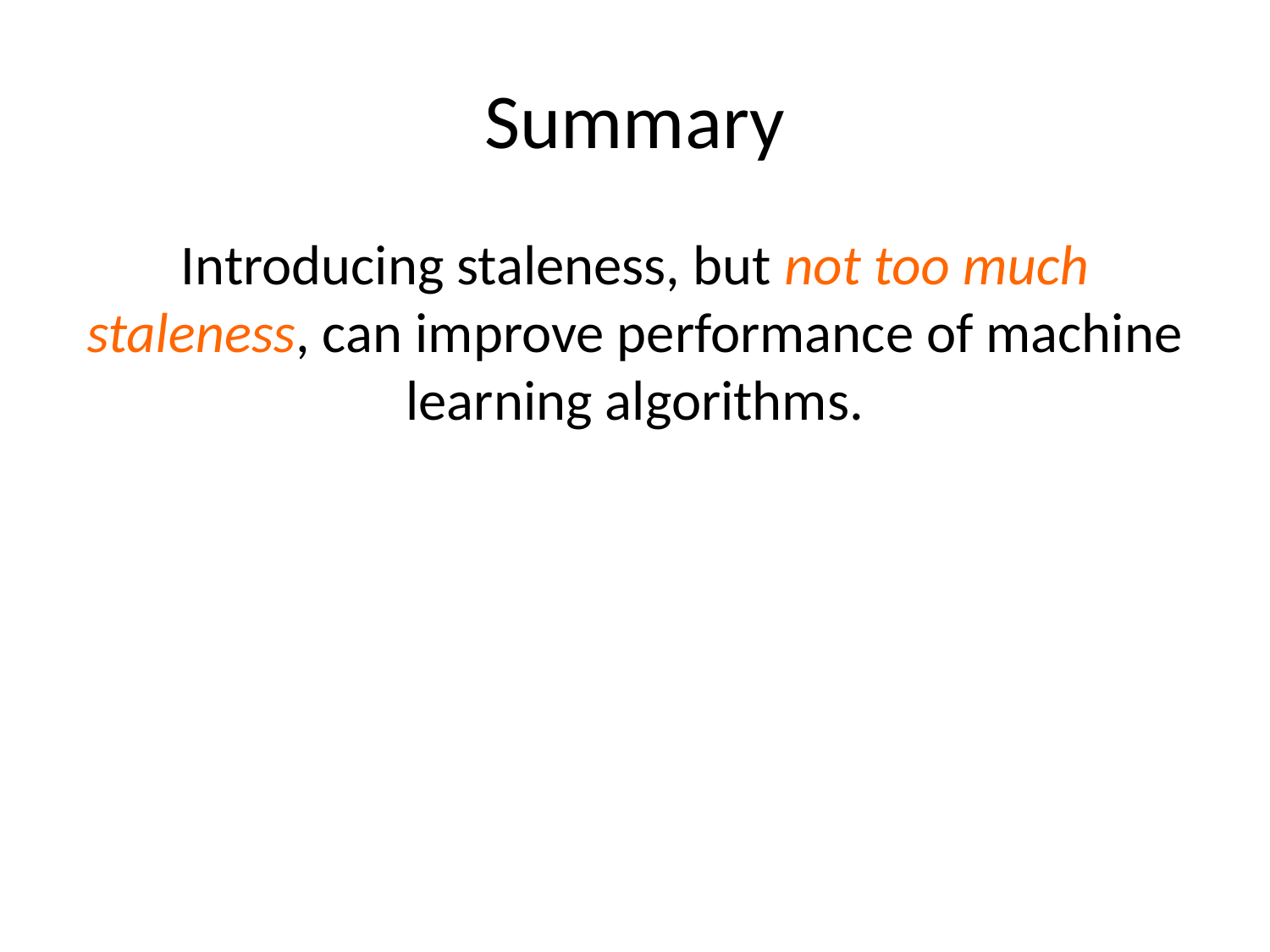

# Summary
Introducing staleness, but not too much staleness, can improve performance of machine learning algorithms.